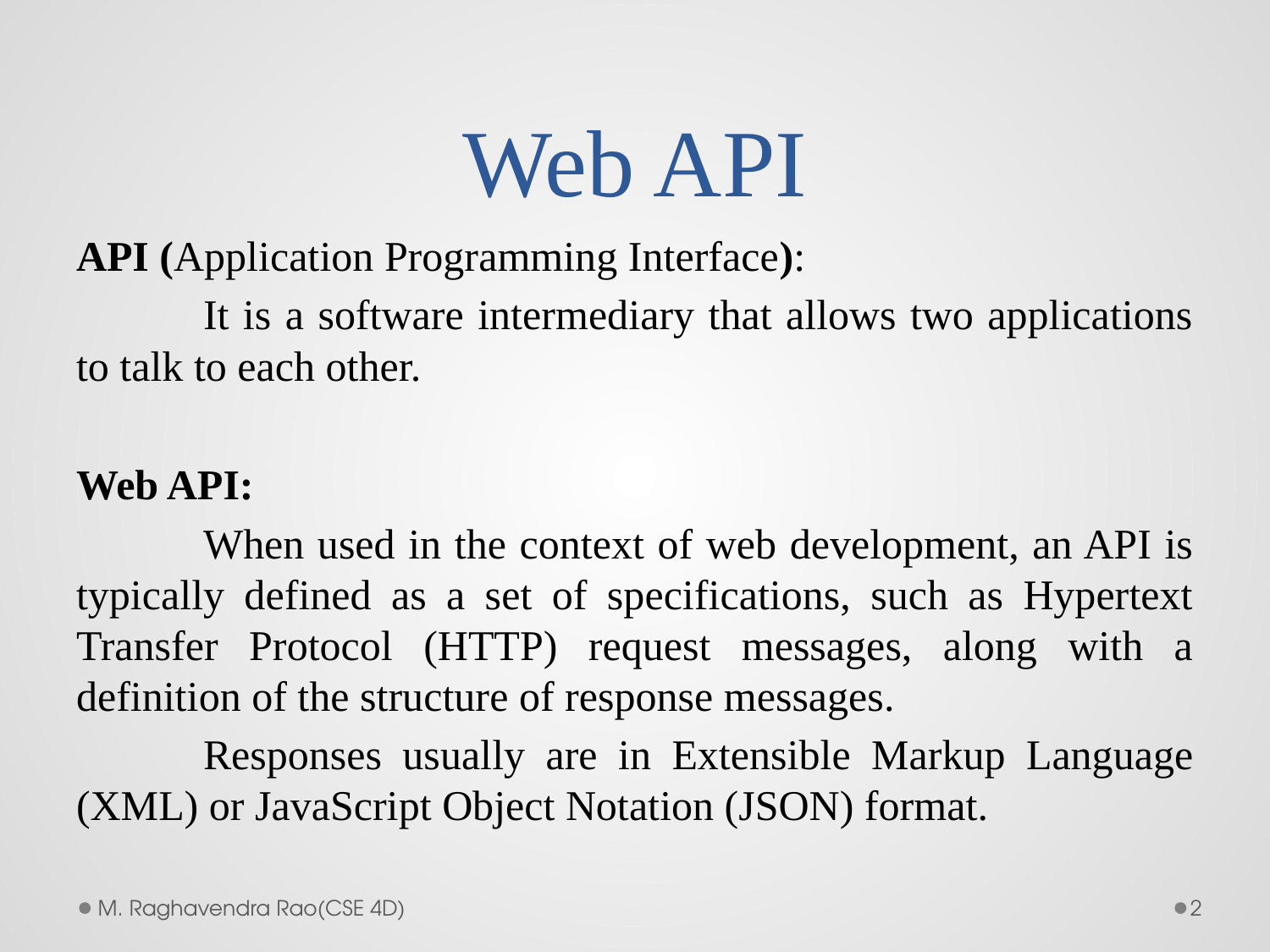

# Web API
API (Application Programming Interface):
	It is a software intermediary that allows two applications to talk to each other.

Web API:
	When used in the context of web development, an API is typically defined as a set of specifications, such as Hypertext Transfer Protocol (HTTP) request messages, along with a definition of the structure of response messages.
	Responses usually are in Extensible Markup Language (XML) or JavaScript Object Notation (JSON) format.
M. Raghavendra Rao(CSE 4D)
2